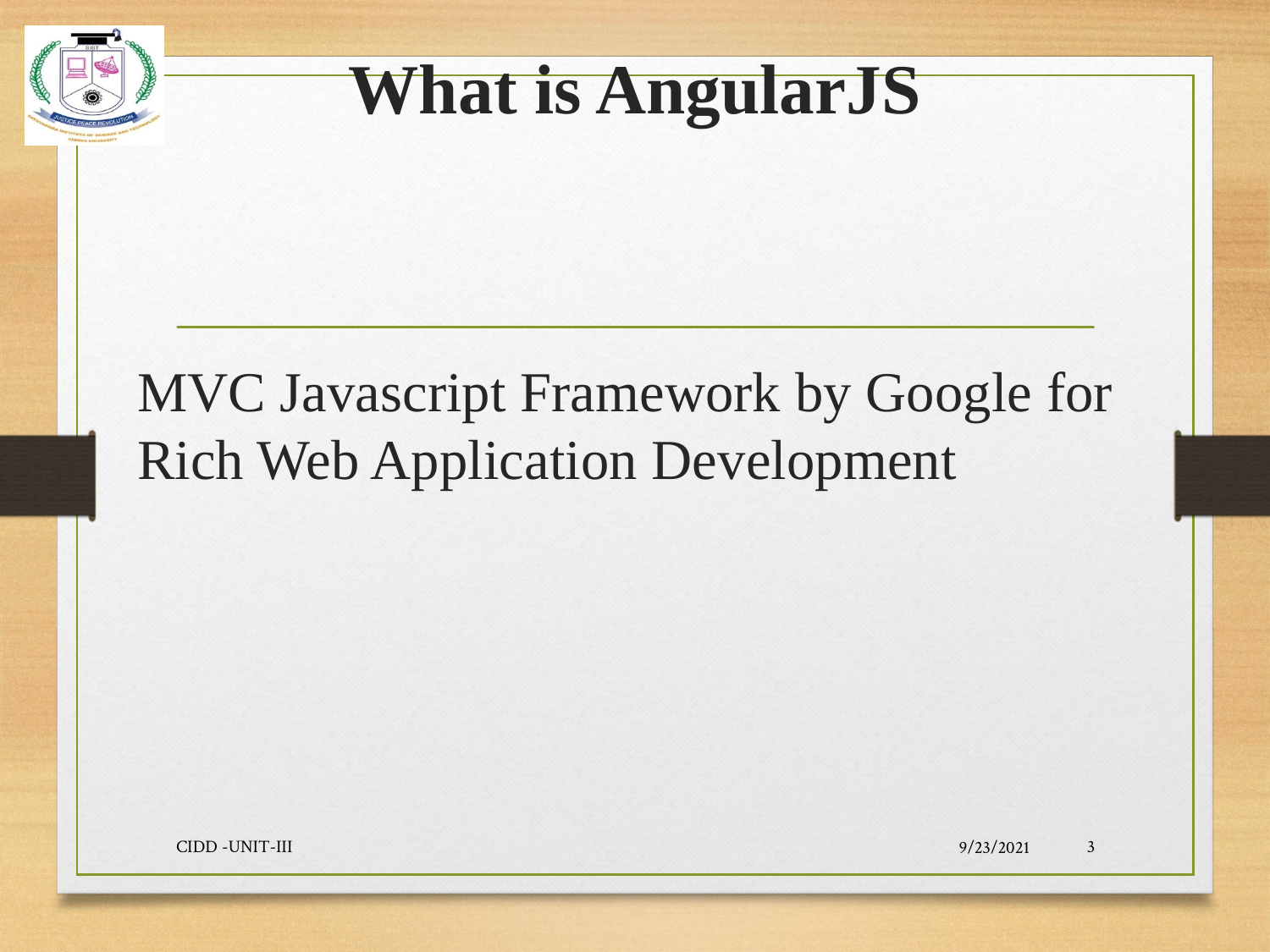

# What is AngularJS

	MVC Javascript Framework by Google for Rich Web Application Development
CIDD -UNIT-III
9/23/2021
3